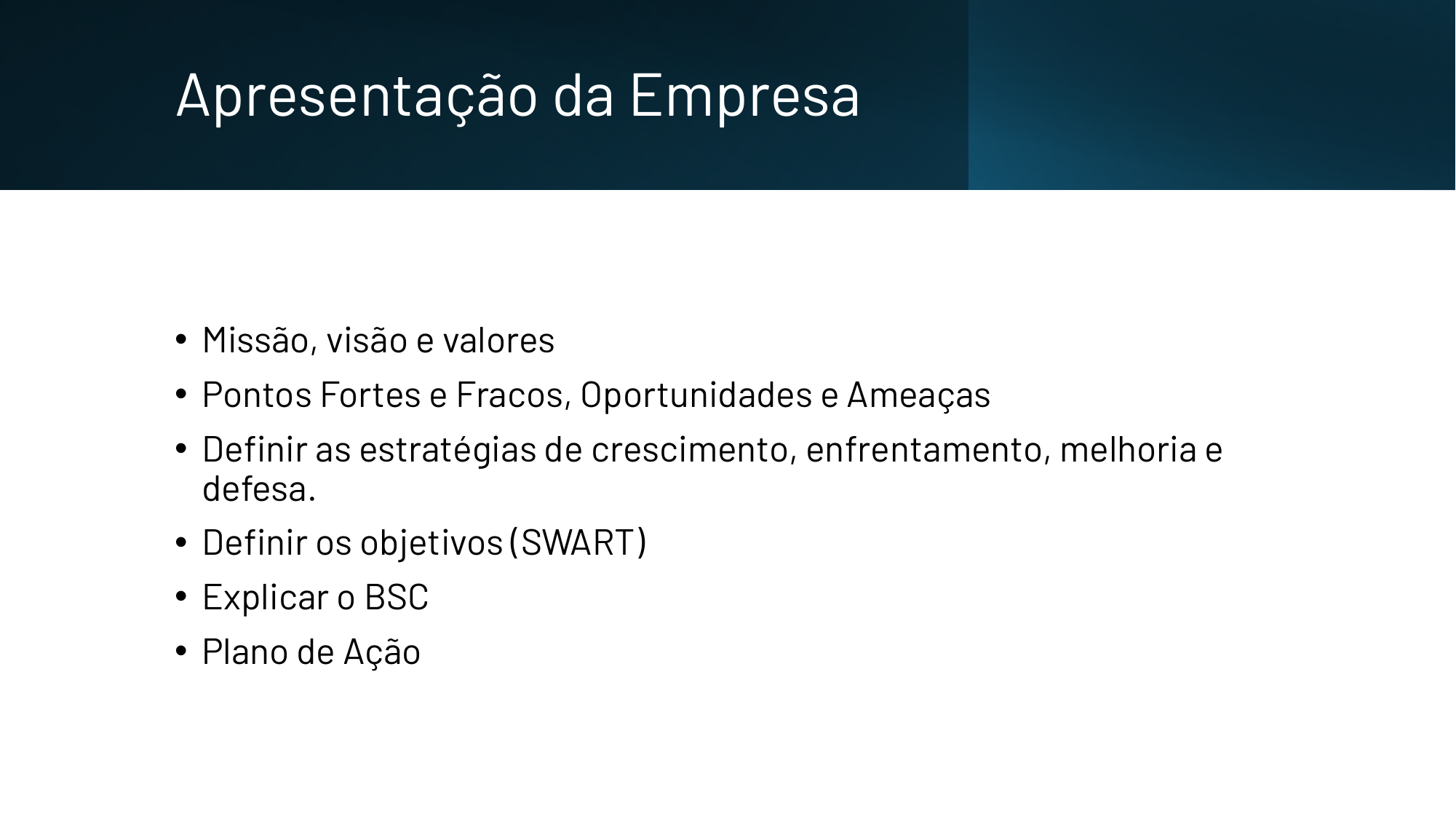

# Apresentação da Empresa
Missão, visão e valores
Pontos Fortes e Fracos, Oportunidades e Ameaças
Definir as estratégias de crescimento, enfrentamento, melhoria e defesa.
Definir os objetivos (SWART)
Explicar o BSC
Plano de Ação